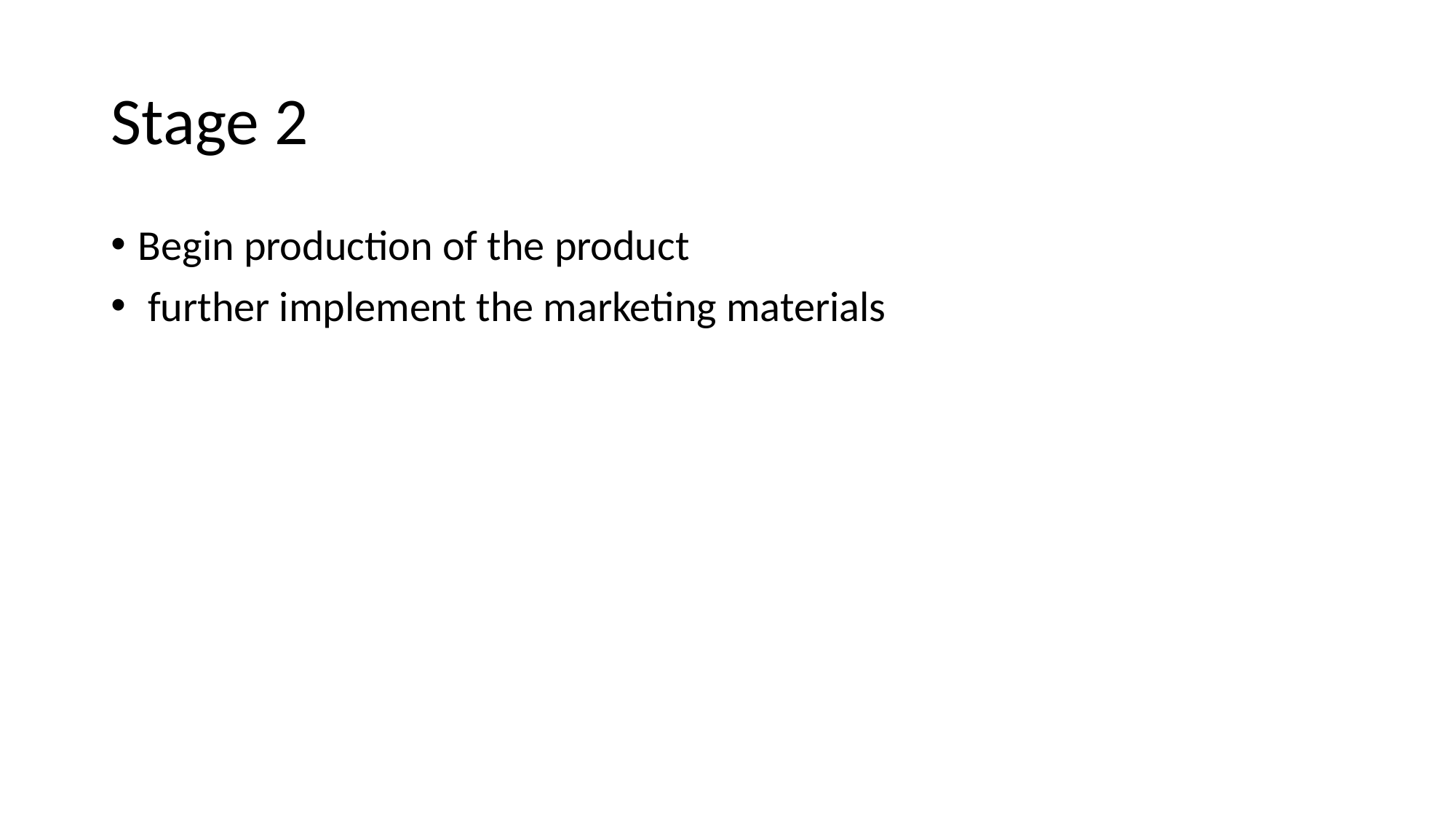

# Stage 2
Begin production of the product
 further implement the marketing materials